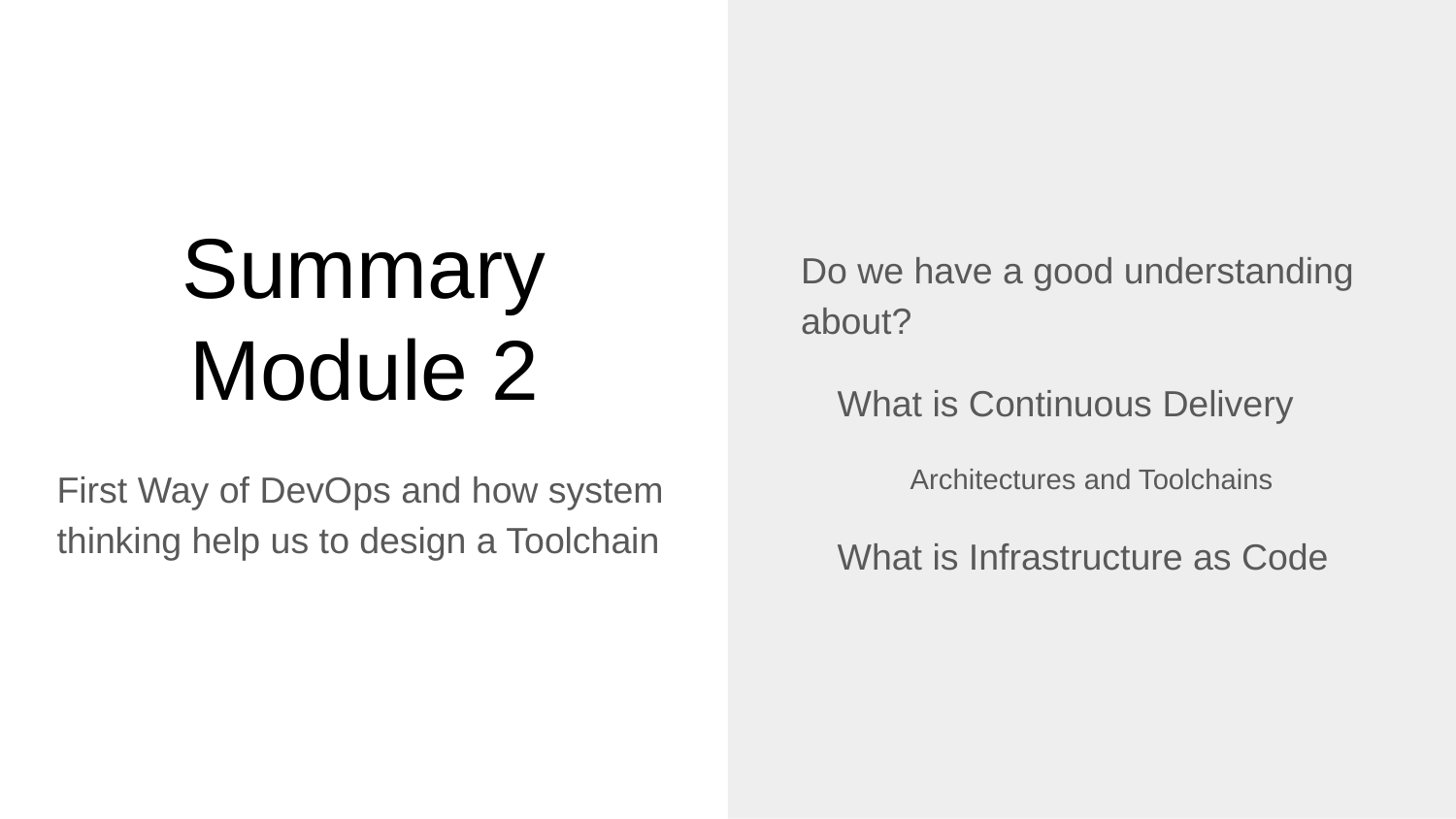

Do we have a good understanding about?
What is Continuous Delivery
Architectures and Toolchains
What is Infrastructure as Code
# Summary Module 2
First Way of DevOps and how system thinking help us to design a Toolchain